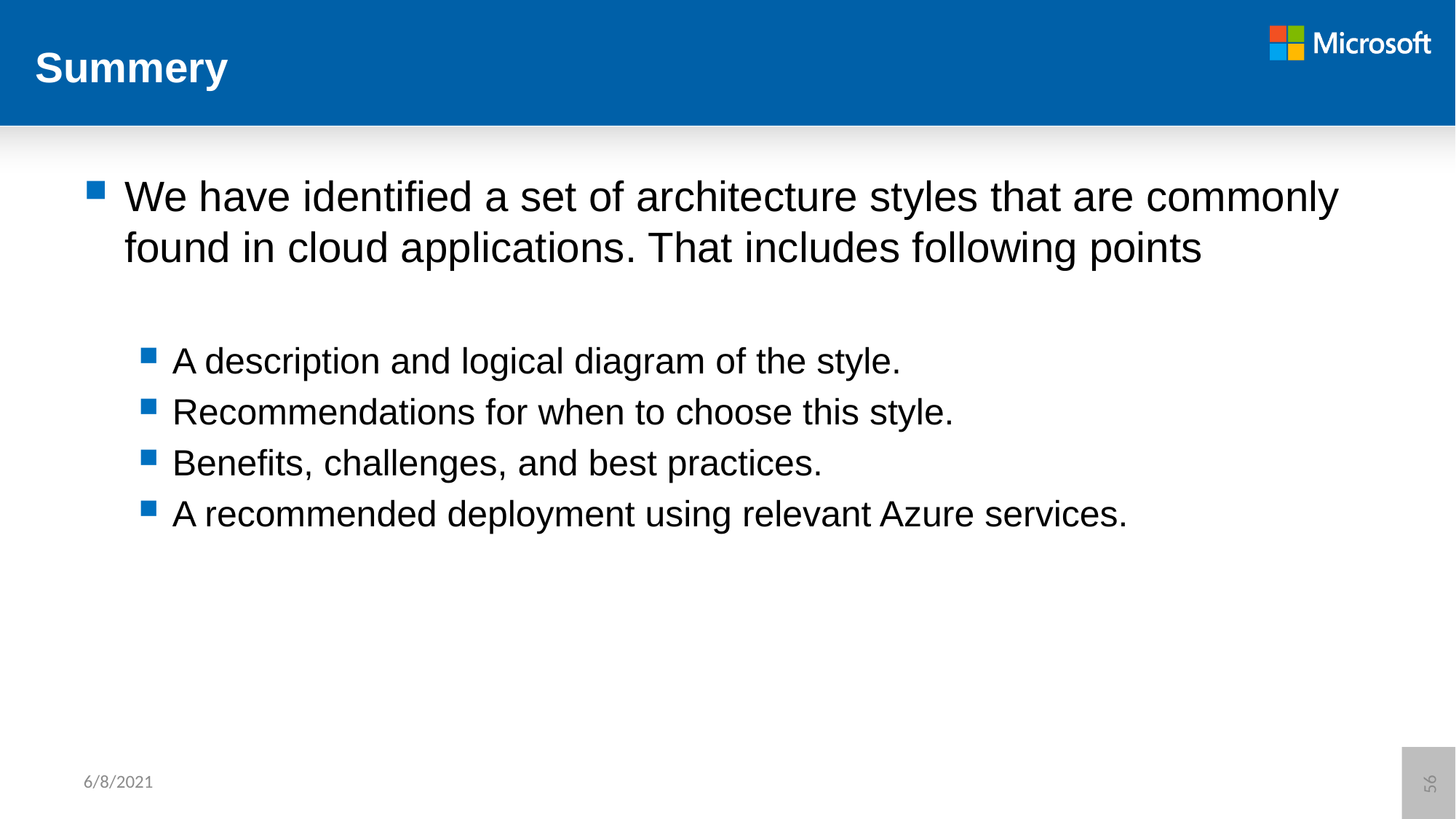

# Summery
We have identified a set of architecture styles that are commonly found in cloud applications. That includes following points

A description and logical diagram of the style.
Recommendations for when to choose this style.
Benefits, challenges, and best practices.
A recommended deployment using relevant Azure services.
6/8/2021